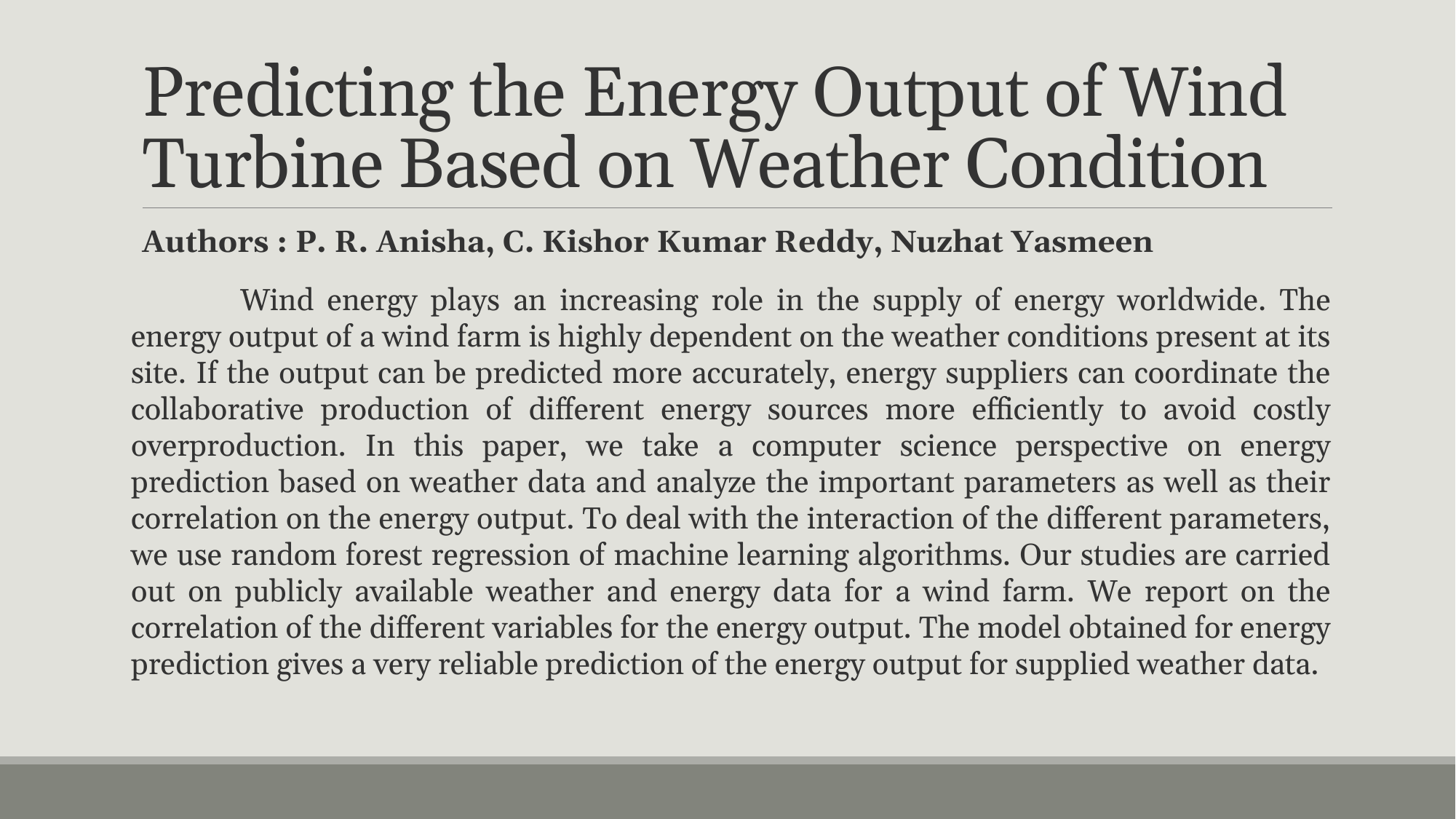

# Predicting the Energy Output of Wind Turbine Based on Weather Condition
Authors : P. R. Anisha, C. Kishor Kumar Reddy, Nuzhat Yasmeen
	Wind energy plays an increasing role in the supply of energy worldwide. The energy output of a wind farm is highly dependent on the weather conditions present at its site. If the output can be predicted more accurately, energy suppliers can coordinate the collaborative production of different energy sources more efficiently to avoid costly overproduction. In this paper, we take a computer science perspective on energy prediction based on weather data and analyze the important parameters as well as their correlation on the energy output. To deal with the interaction of the different parameters, we use random forest regression of machine learning algorithms. Our studies are carried out on publicly available weather and energy data for a wind farm. We report on the correlation of the different variables for the energy output. The model obtained for energy prediction gives a very reliable prediction of the energy output for supplied weather data.